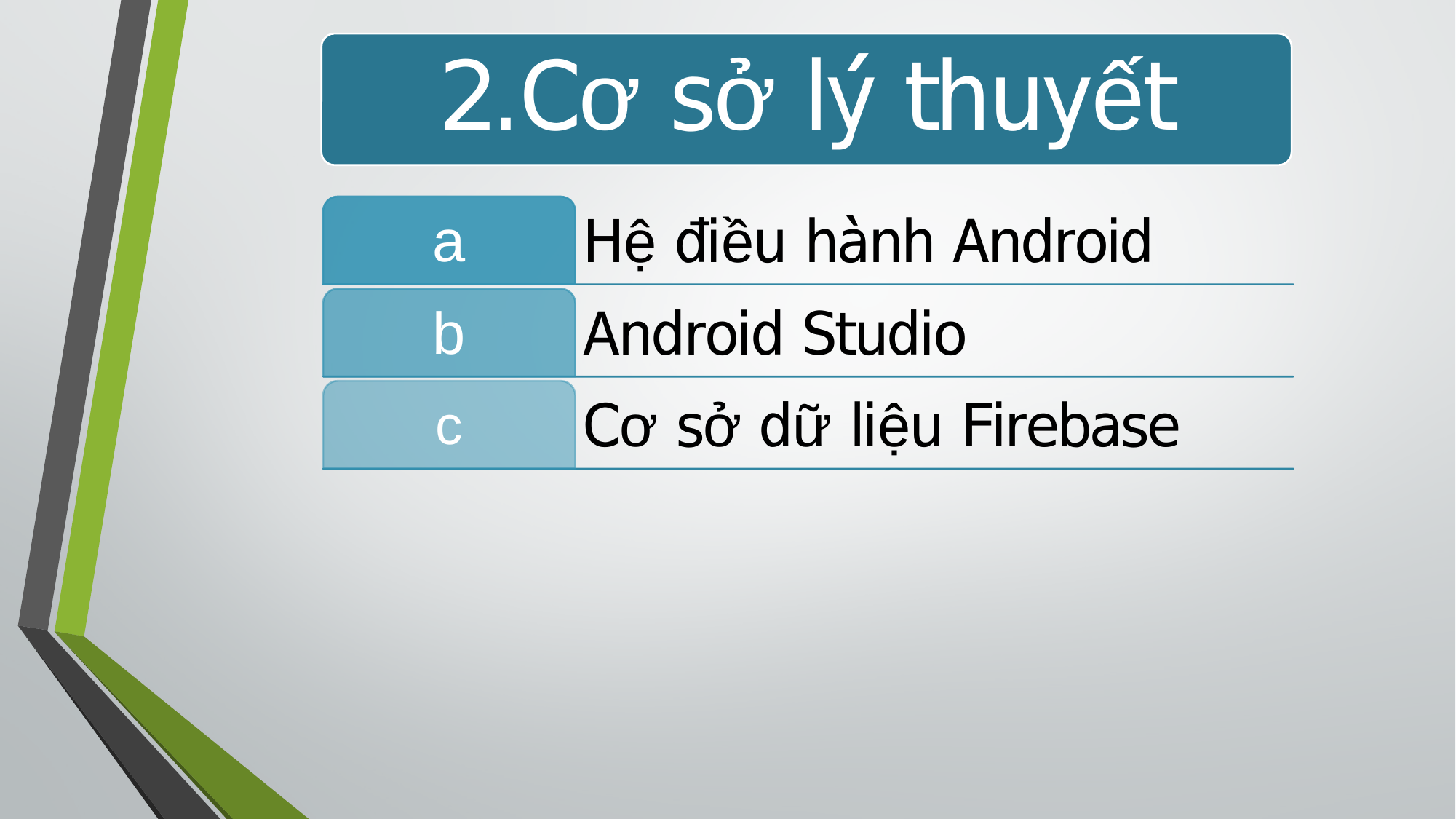

2.Cơ sở lý thuyết
Hệ điều hành Android
a
Android Studio
b
Cơ sở dữ liệu Firebase
c